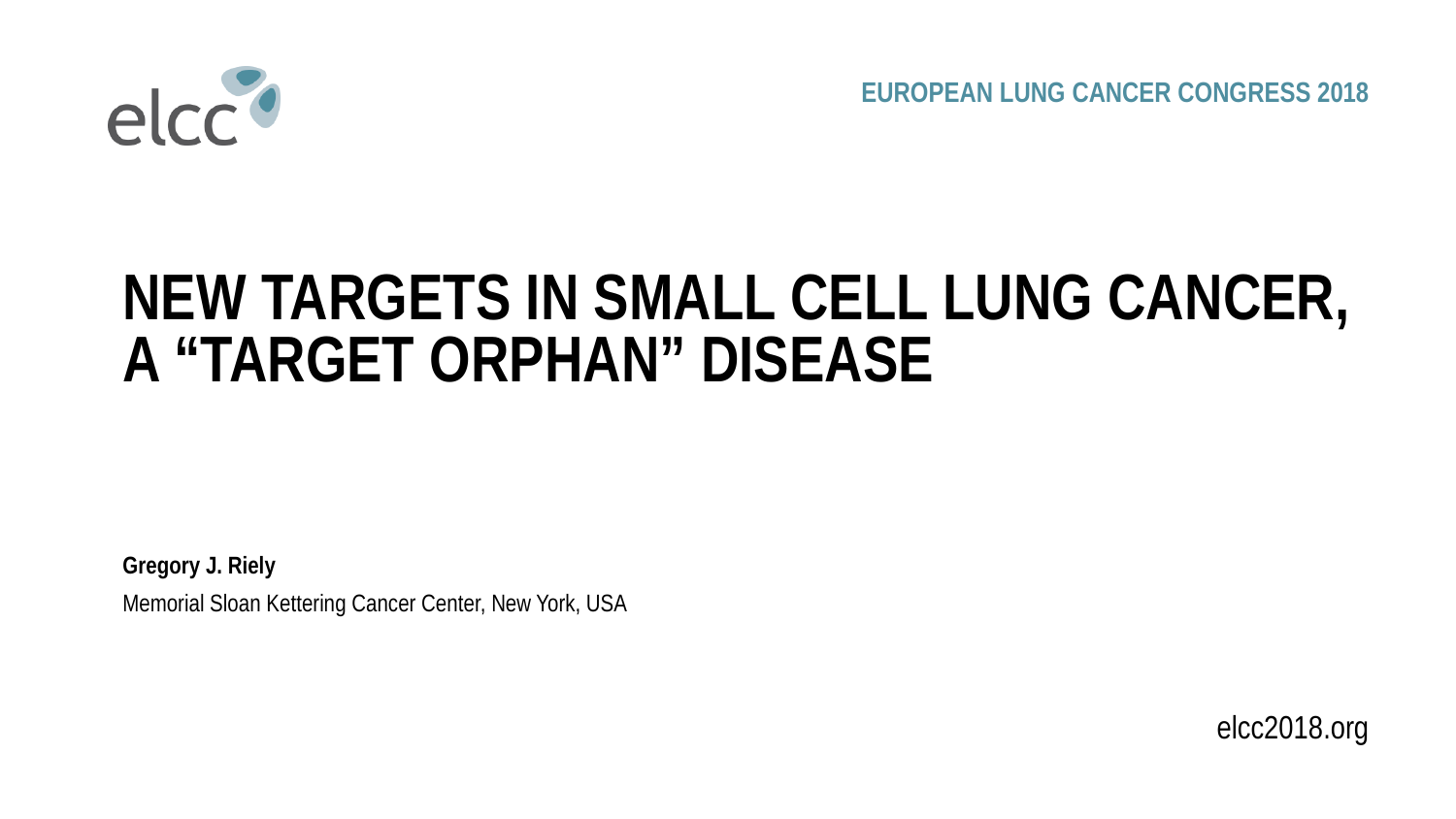

# New targets in small cell lung cancer, a “target orphan” disease

Gregory J. Riely
Memorial Sloan Kettering Cancer Center, New York, USA